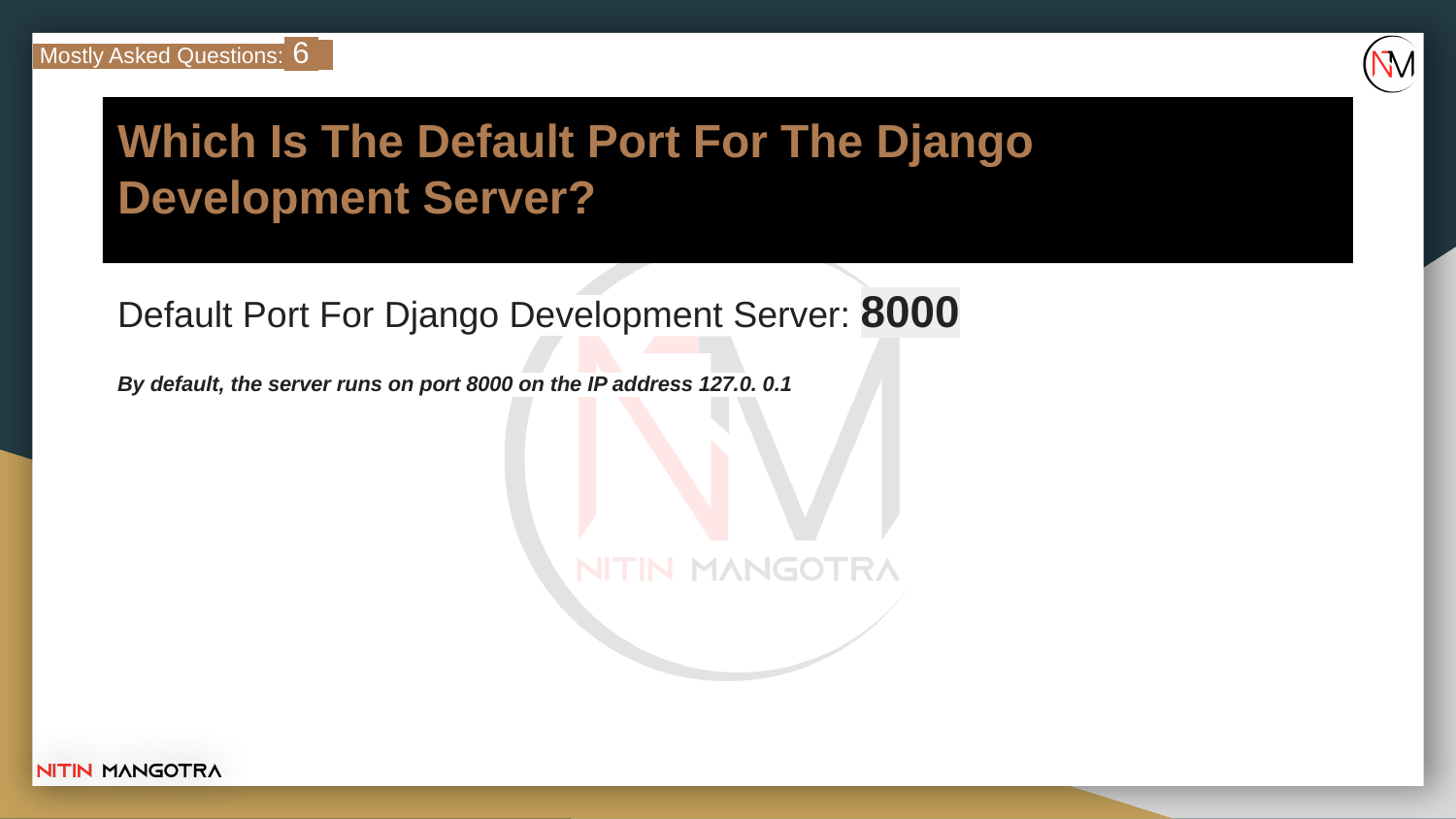

Mostly Asked Questions: 6
# Which Is The Default Port For The Django Development Server?
Default Port For Django Development Server: 8000

By default, the server runs on port 8000 on the IP address 127.0. 0.1